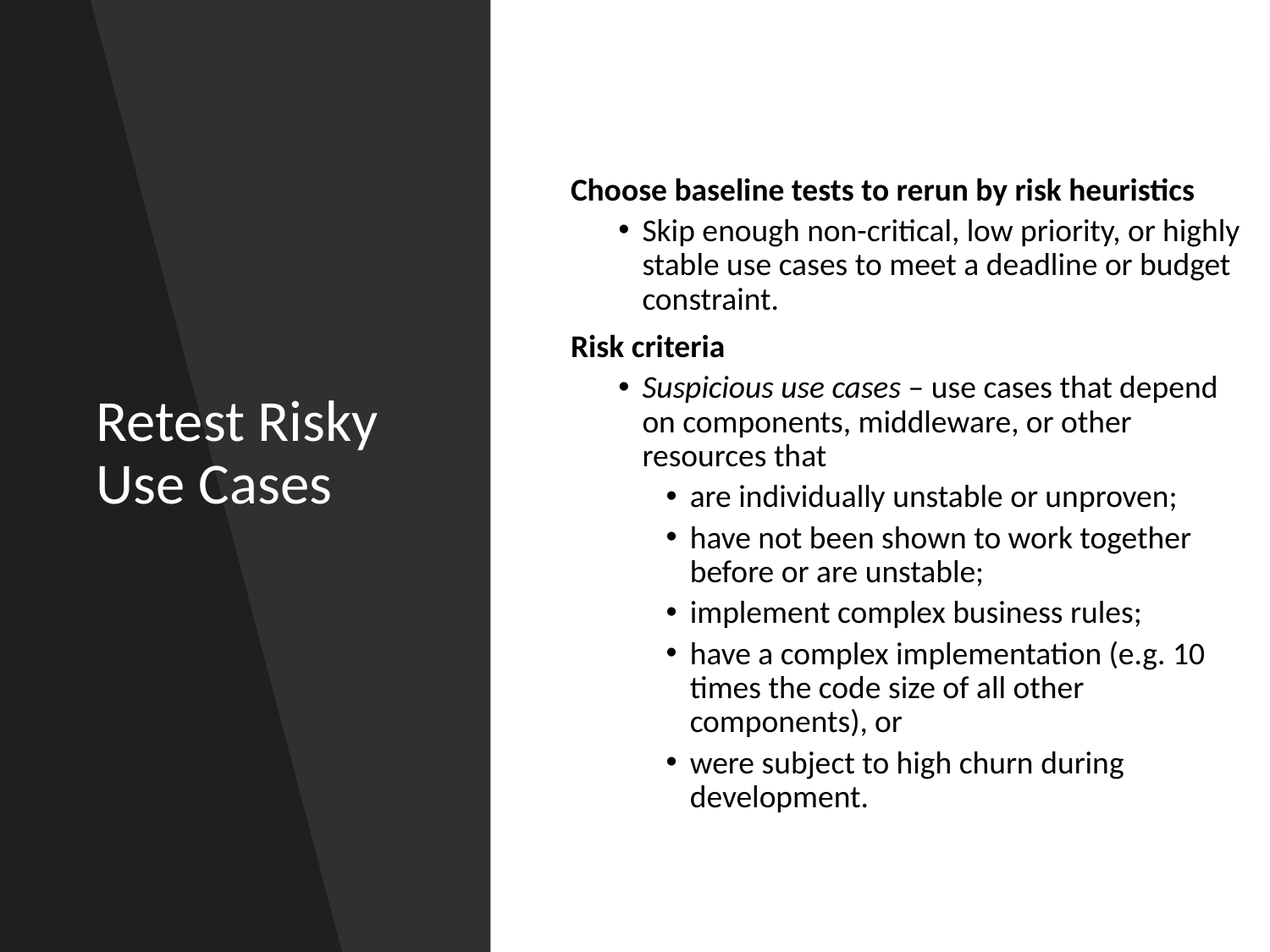

# Retest Risky Use Cases
Choose baseline tests to rerun by risk heuristics
Skip enough non-critical, low priority, or highly stable use cases to meet a deadline or budget constraint.
Risk criteria
Suspicious use cases – use cases that depend on components, middleware, or other resources that
are individually unstable or unproven;
have not been shown to work together before or are unstable;
implement complex business rules;
have a complex implementation (e.g. 10 times the code size of all other components), or
were subject to high churn during development.